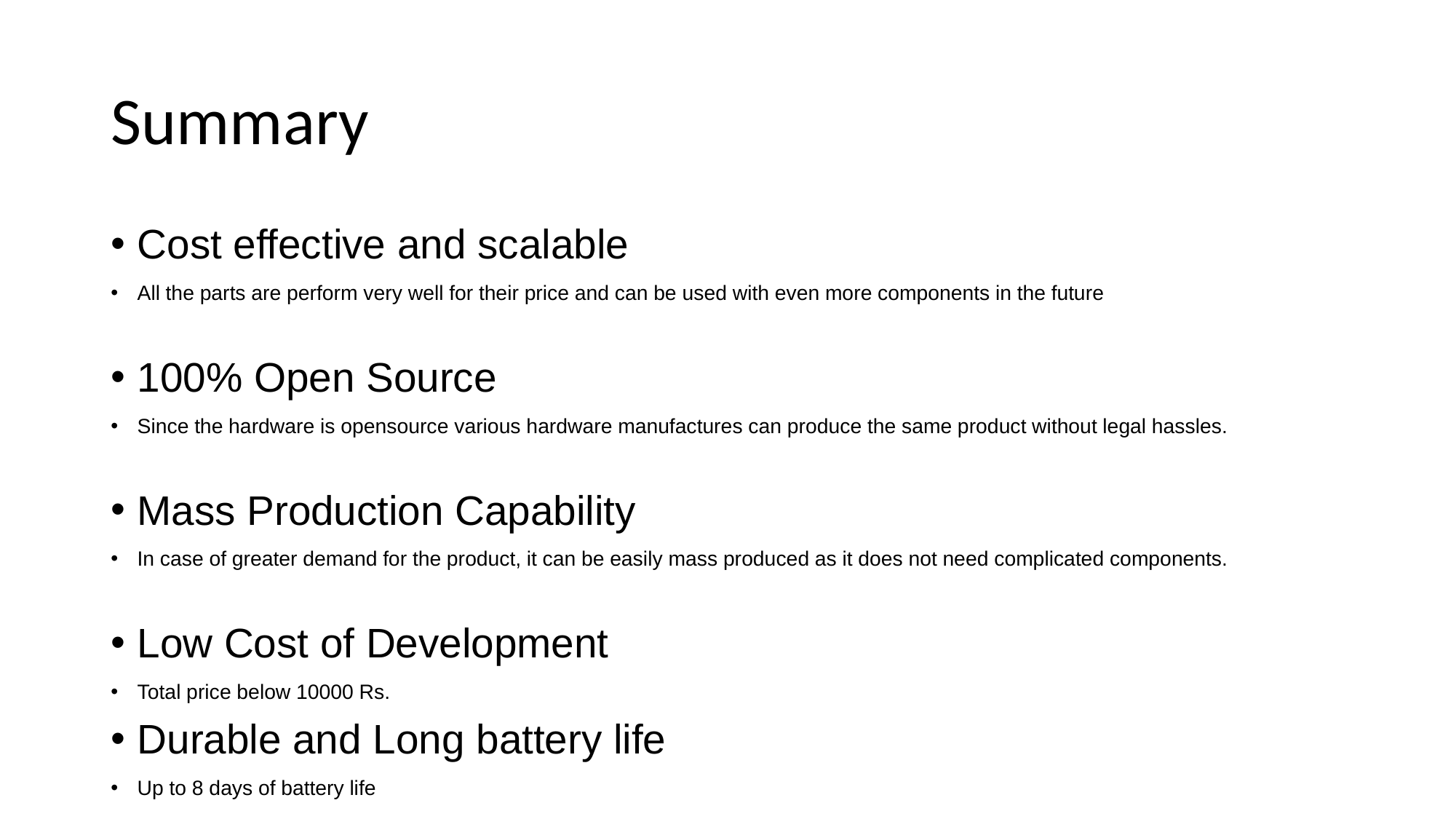

# Summary
Cost effective and scalable
All the parts are perform very well for their price and can be used with even more components in the future

100% Open Source
Since the hardware is opensource various hardware manufactures can produce the same product without legal hassles.

Mass Production Capability
In case of greater demand for the product, it can be easily mass produced as it does not need complicated components.

Low Cost of Development
Total price below 10000 Rs.
Durable and Long battery life
Up to 8 days of battery life